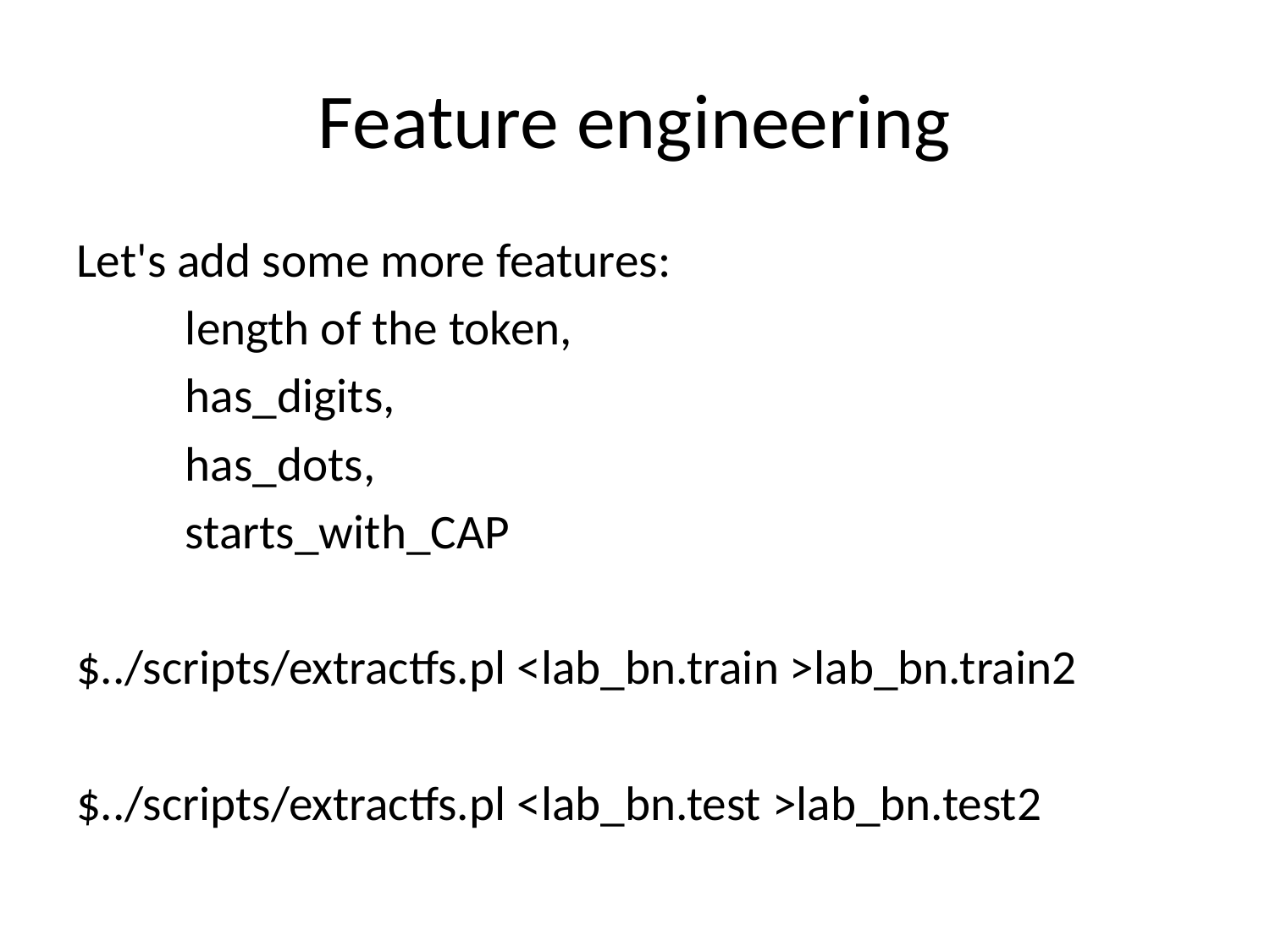

# Feature engineering
Let's add some more features:
	length of the token,
	has_digits,
	has_dots,
	starts_with_CAP

$../scripts/extractfs.pl <lab_bn.train >lab_bn.train2

$../scripts/extractfs.pl <lab_bn.test >lab_bn.test2